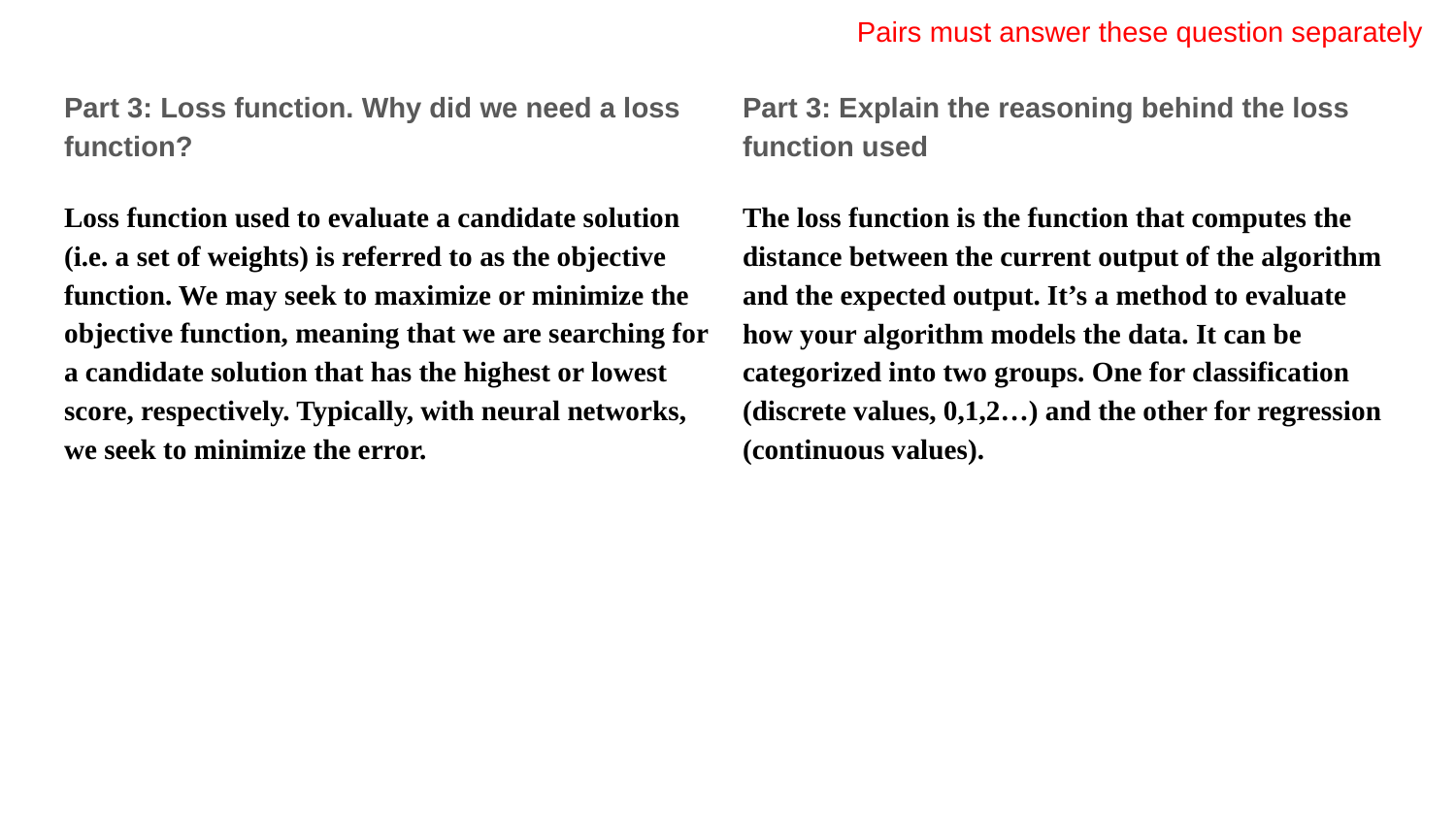

Pairs must answer these question separately
Part 3: Loss function. Why did we need a loss function?
Loss function used to evaluate a candidate solution (i.e. a set of weights) is referred to as the objective function. We may seek to maximize or minimize the objective function, meaning that we are searching for a candidate solution that has the highest or lowest score, respectively. Typically, with neural networks, we seek to minimize the error.

Part 3: Explain the reasoning behind the loss function used
The loss function is the function that computes the distance between the current output of the algorithm and the expected output. It’s a method to evaluate how your algorithm models the data. It can be categorized into two groups. One for classification (discrete values, 0,1,2…) and the other for regression (continuous values).